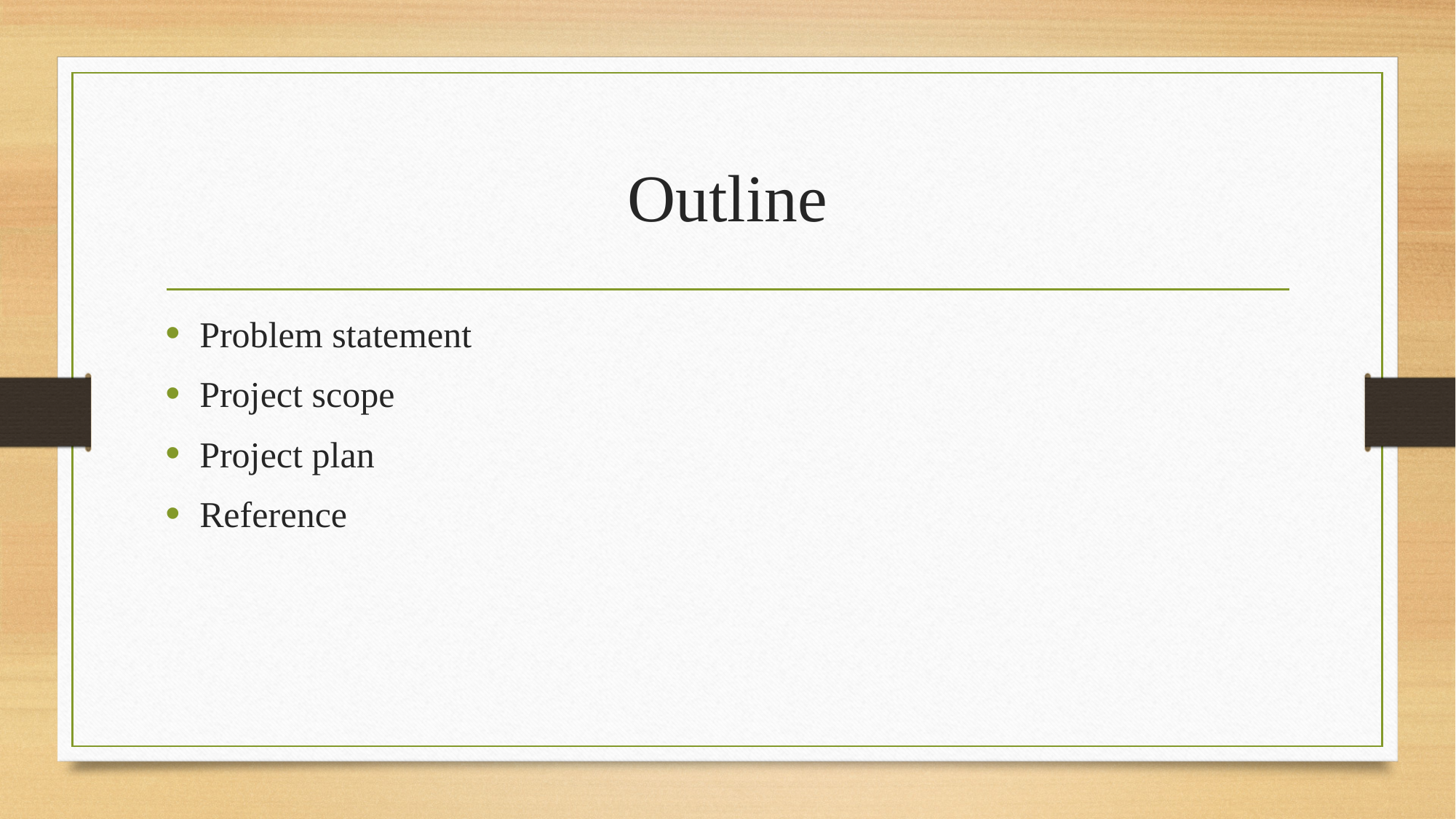

# Outline
Problem statement
Project scope
Project plan
Reference